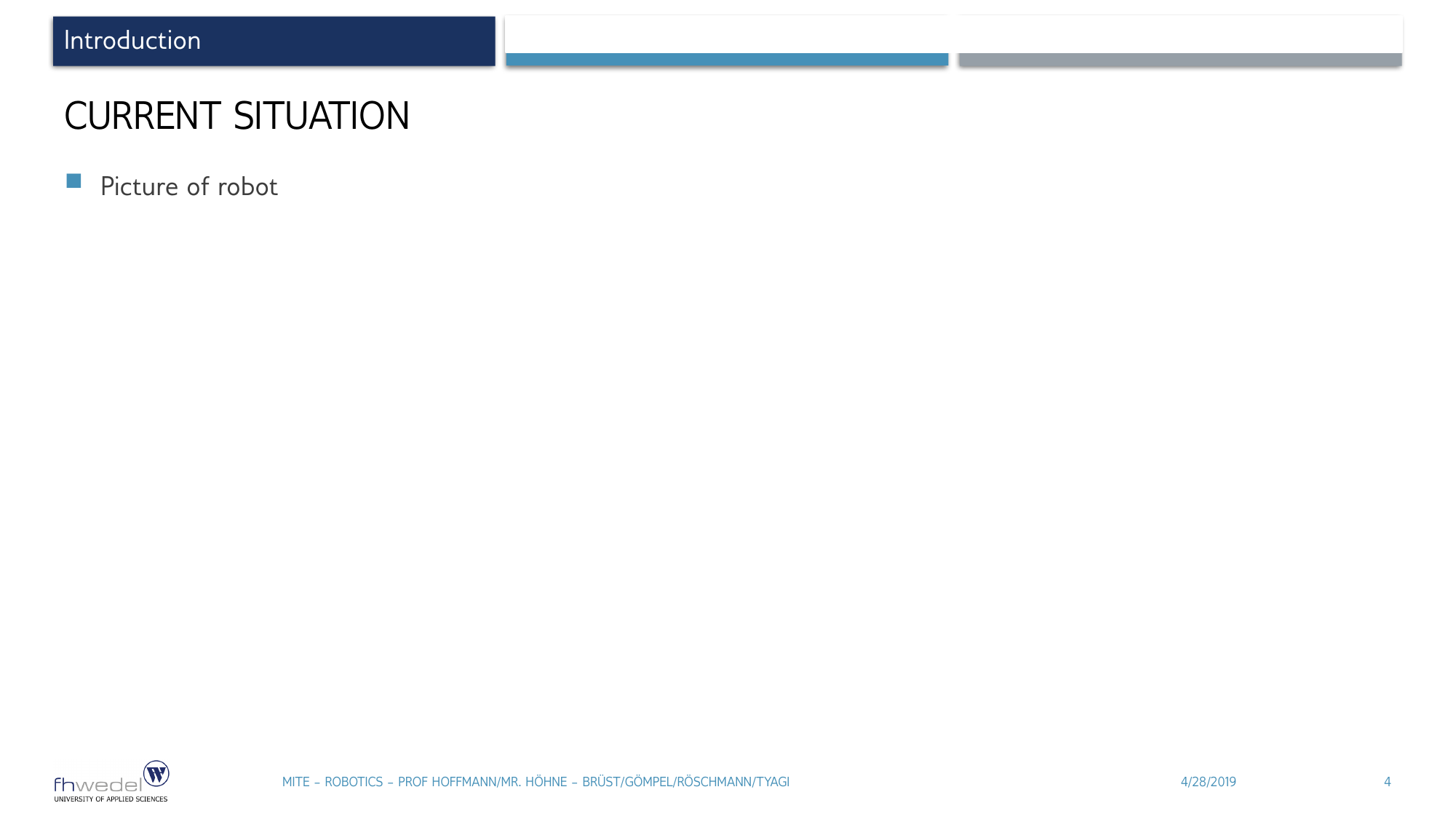

Introduction
# Current situation
Picture of robot
4/28/2019
		MITE – Robotics – Prof Hoffmann/mr. Höhne – Brüst/Gömpel/Röschmann/Tyagi
4